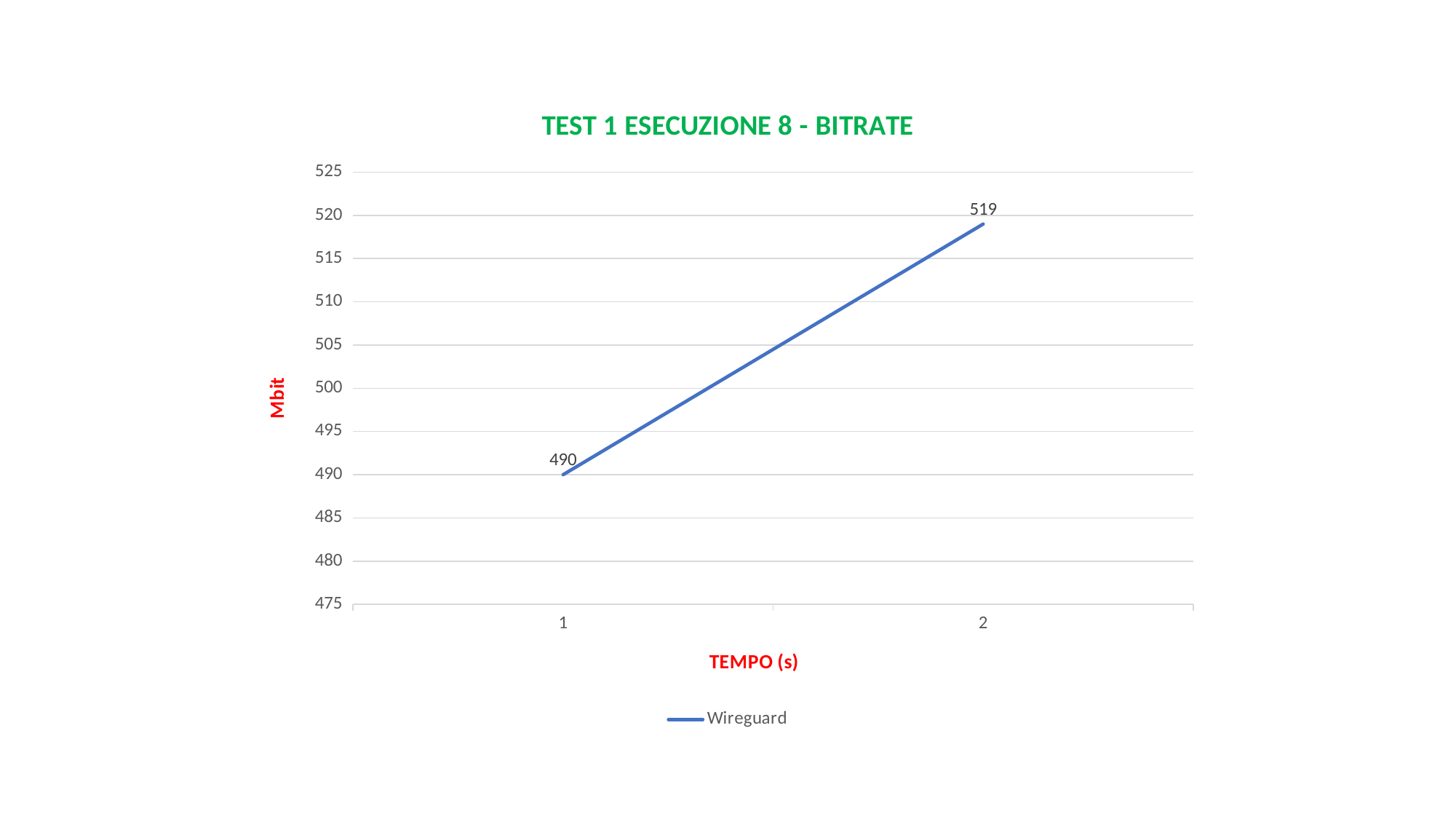

### Chart: TEST 1 ESECUZIONE 8 - BITRATE

| Category | Wireguard |
|---|---|
| 1 | 490.0 |
| 2 | 519.0 |